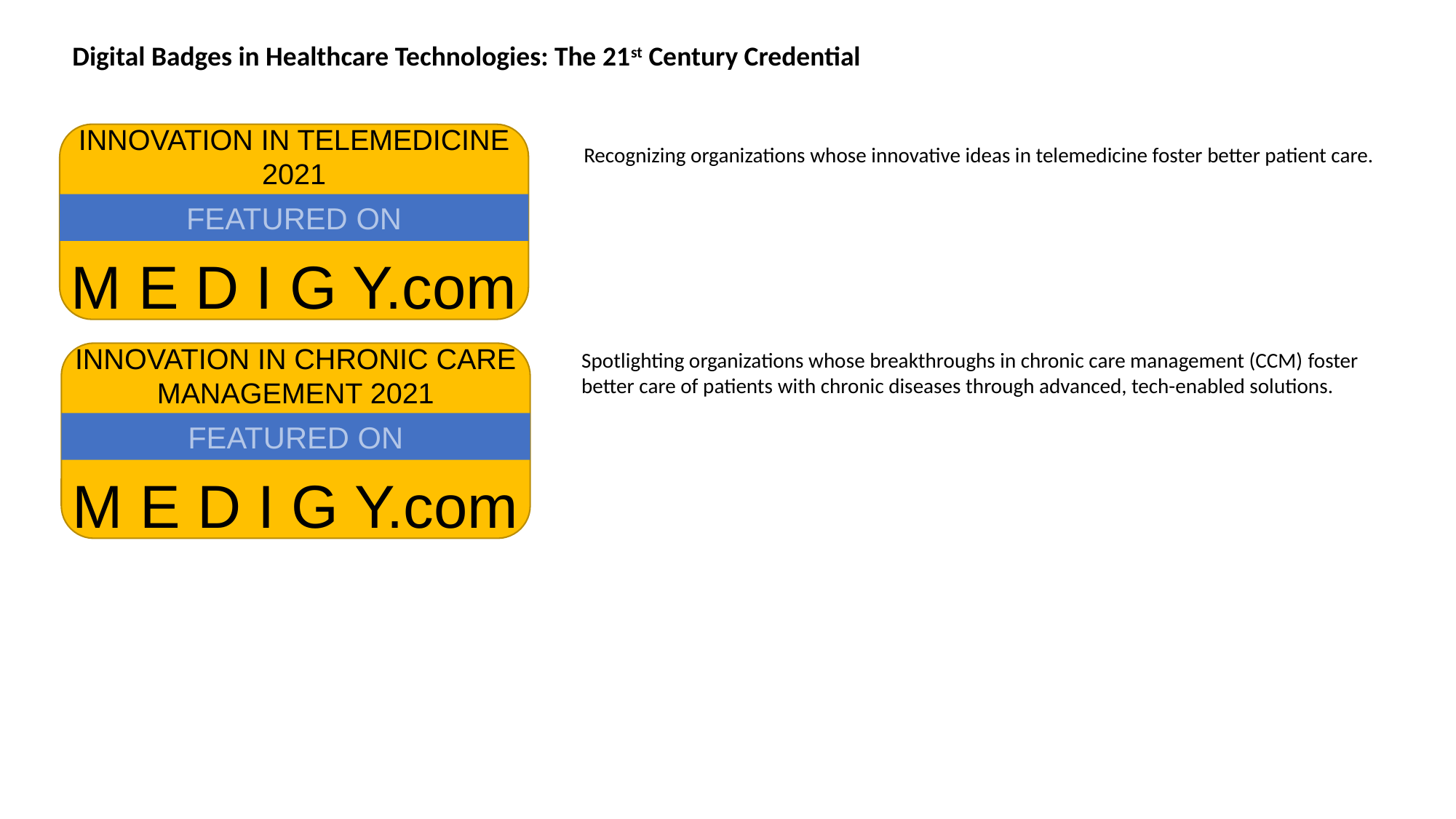

Digital Badges in Healthcare Technologies: The 21st Century Credential

INNOVATION IN TELEMEDICINE 2021

Recognizing organizations whose innovative ideas in telemedicine foster better patient care.
FEATURED ON
M E D I G Y.com
INNOVATION IN CHRONIC CARE MANAGEMENT 2021
Spotlighting organizations whose breakthroughs in chronic care management (CCM) foster better care of patients with chronic diseases through advanced, tech-enabled solutions.

FEATURED ON
M E D I G Y.com